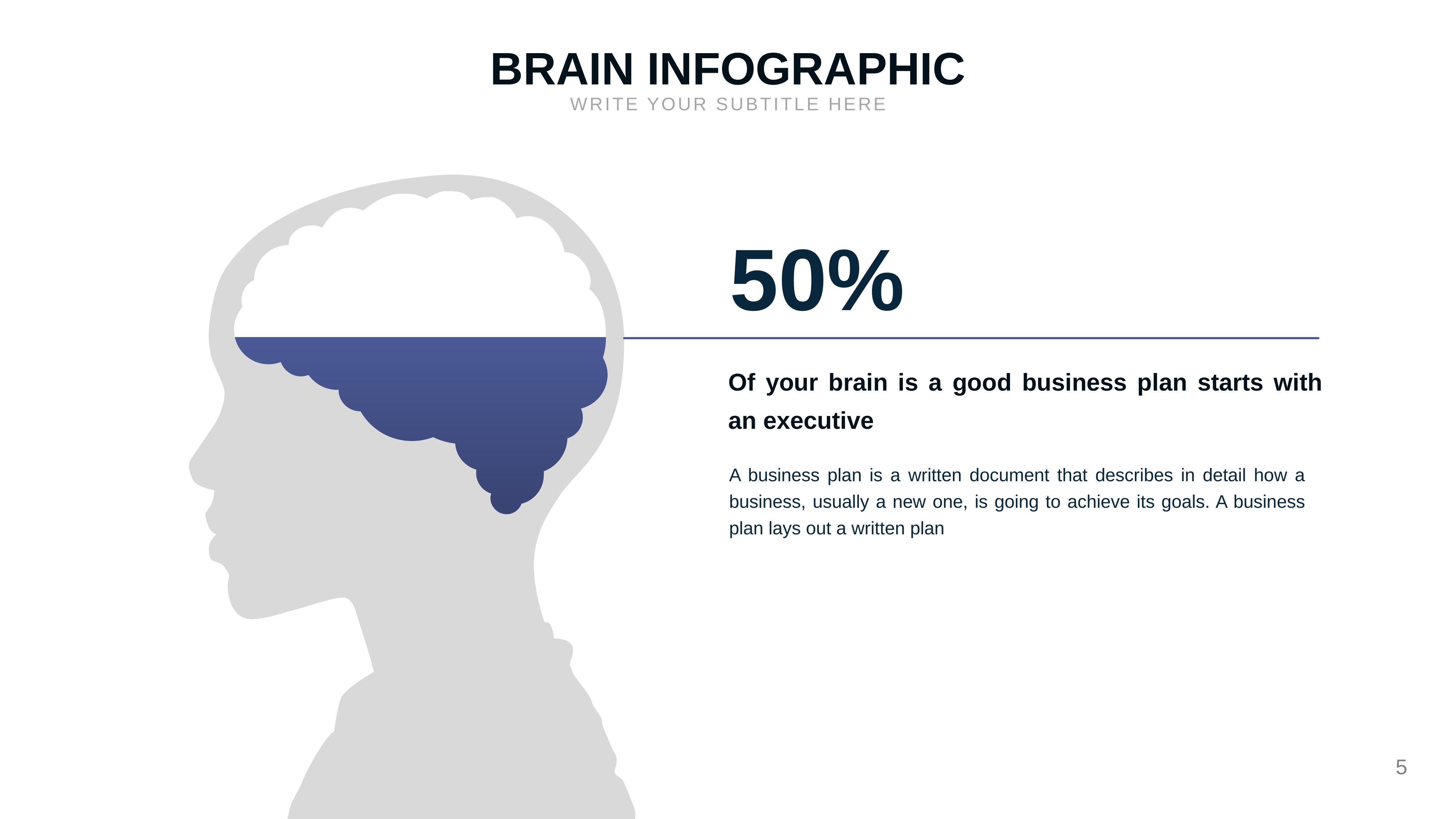

BRAIN INFOGRAPHIC
WRITE YOUR SUBTITLE HERE

50%

Of your brain is a good business plan starts with an executive
A business plan is a written document that describes in detail how a business, usually a new one, is going to achieve its goals. A business plan lays out a written plan